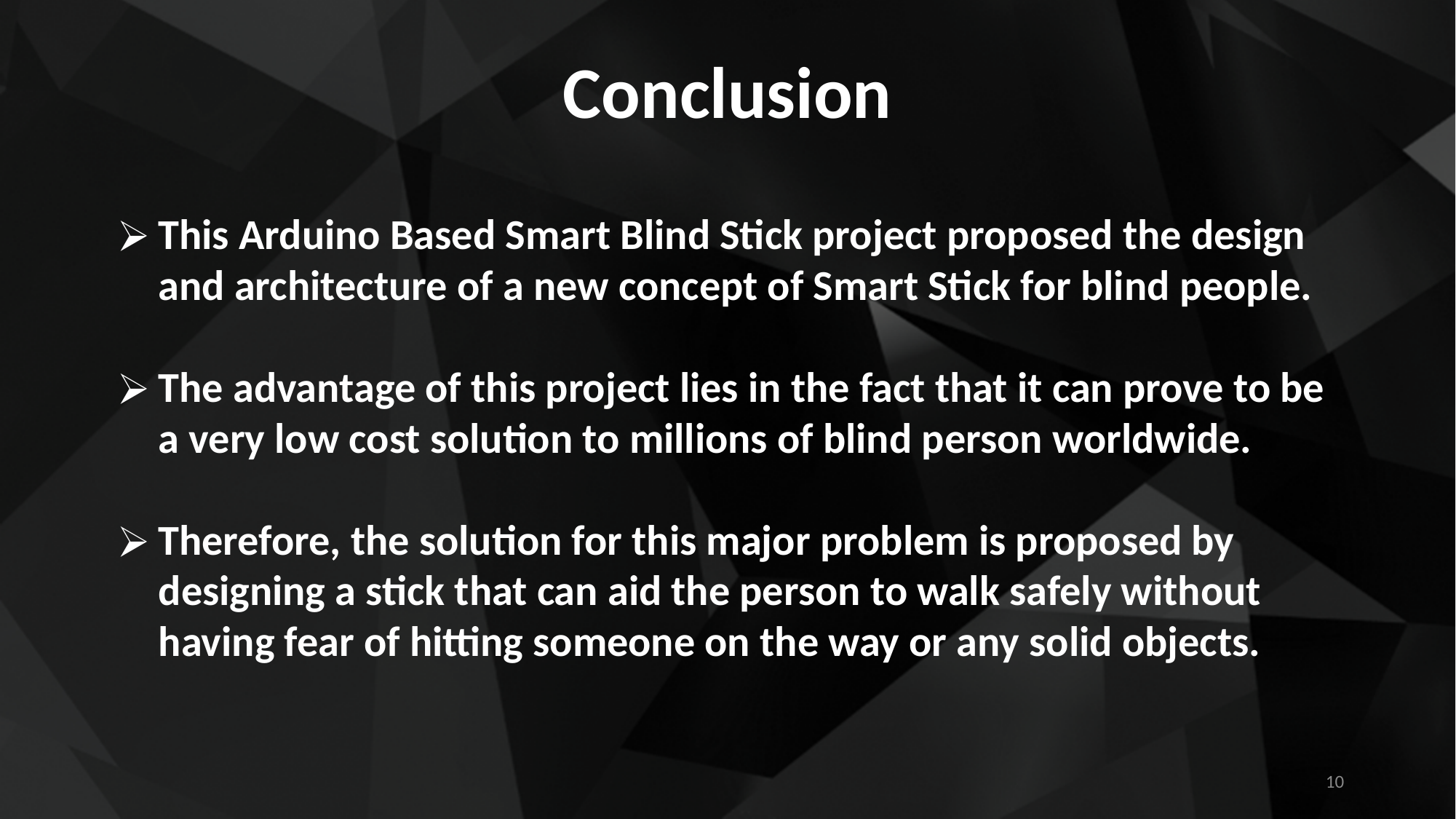

Conclusion
This Arduino Based Smart Blind Stick project proposed the design and architecture of a new concept of Smart Stick for blind people.

The advantage of this project lies in the fact that it can prove to be a very low cost solution to millions of blind person worldwide.

Therefore, the solution for this major problem is proposed by designing a stick that can aid the person to walk safely without having fear of hitting someone on the way or any solid objects.
10